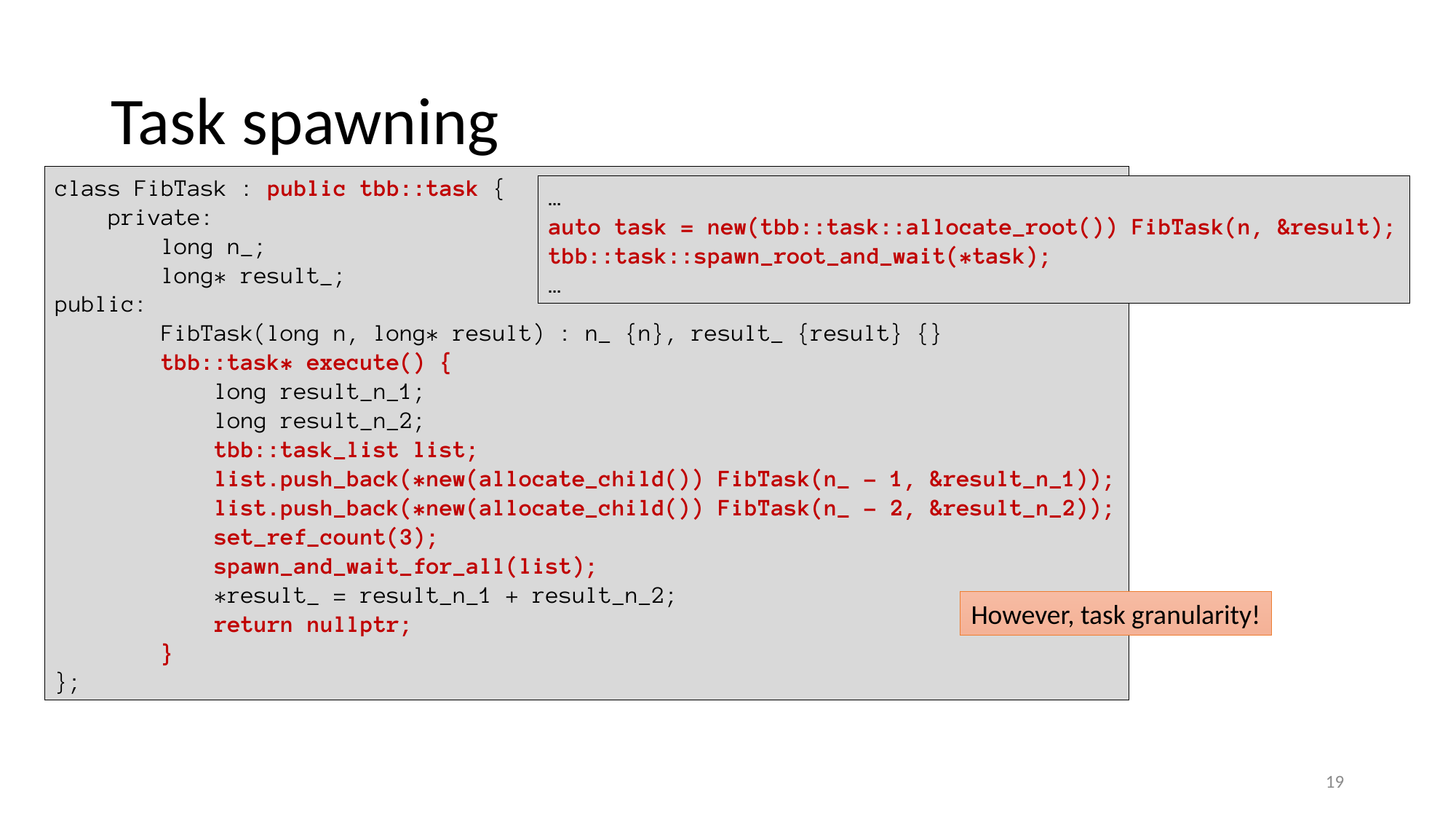

# Task spawning
class FibTask : public tbb::task {
    private:
        long n_;
        long* result_;
public:
        FibTask(long n, long* result) : n_ {n}, result_ {result} {}
        tbb::task* execute() {
            long result_n_1;
            long result_n_2;
            tbb::task_list list;
            list.push_back(*new(allocate_child()) FibTask(n_ - 1, &result_n_1));
            list.push_back(*new(allocate_child()) FibTask(n_ - 2, &result_n_2));
            set_ref_count(3);
            spawn_and_wait_for_all(list);
            *result_ = result_n_1 + result_n_2;
            return nullptr;
        }
};
…
auto task = new(tbb::task::allocate_root()) FibTask(n, &result);
tbb::task::spawn_root_and_wait(*task);
…
However, task granularity!
19